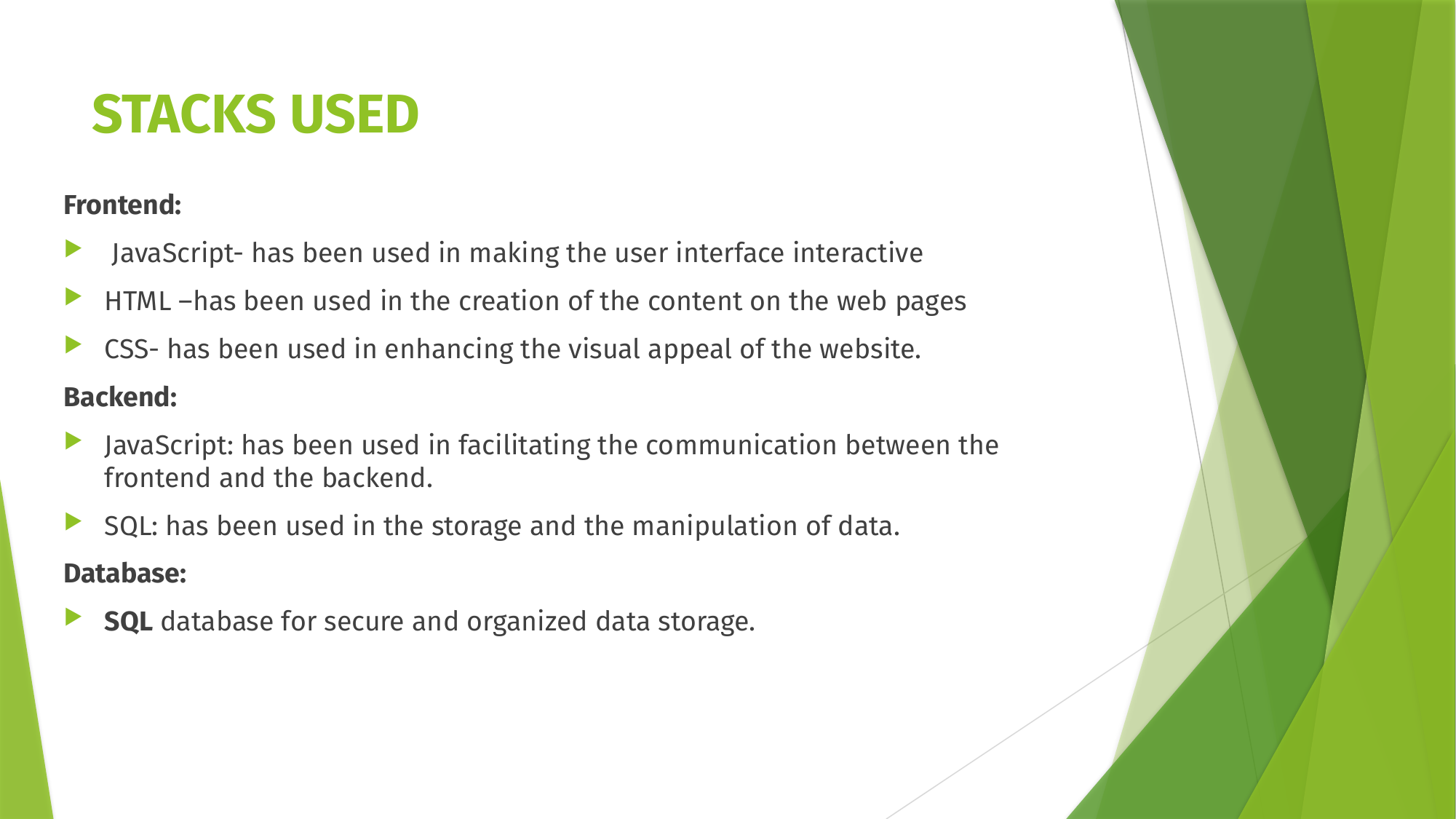

# STACKS USED
Frontend:
 JavaScript- has been used in making the user interface interactive
HTML –has been used in the creation of the content on the web pages
CSS- has been used in enhancing the visual appeal of the website.
Backend:
JavaScript: has been used in facilitating the communication between the frontend and the backend.
SQL: has been used in the storage and the manipulation of data.
Database:
SQL database for secure and organized data storage.